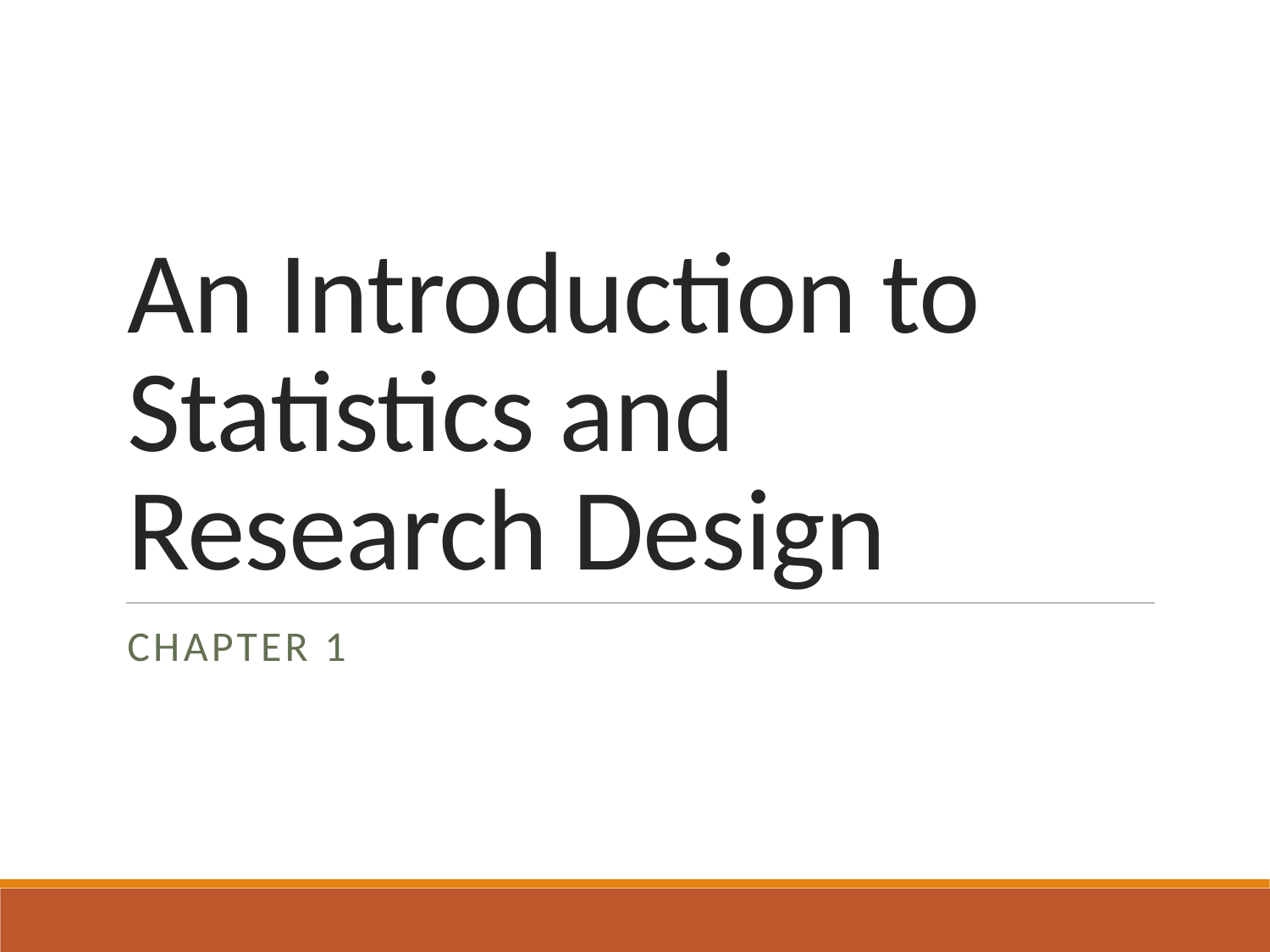

# An Introduction to Statistics and Research Design
Chapter 1